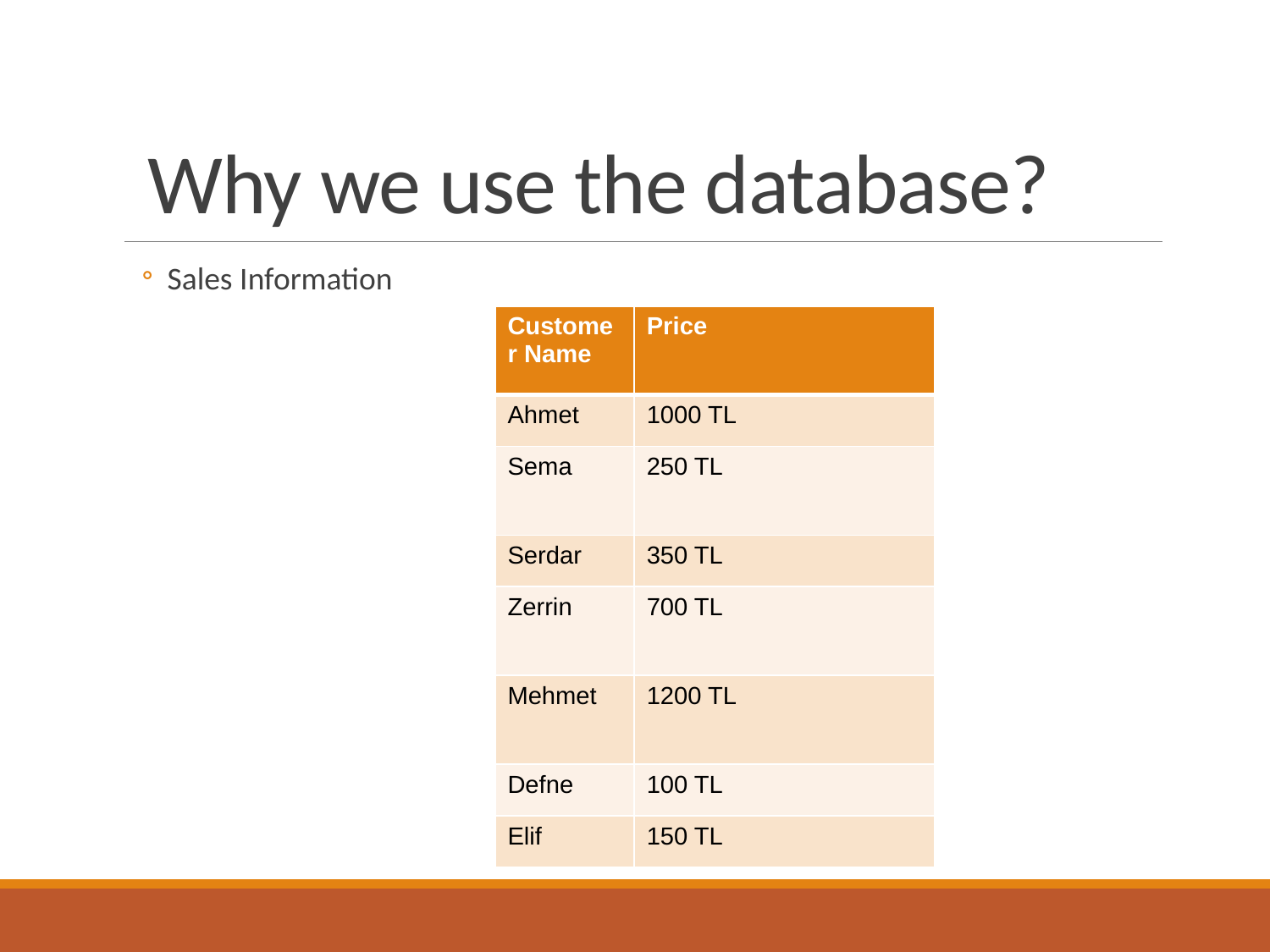

Why we use the database?
Sales Information
| Customer Name | Price |
| --- | --- |
| Ahmet | 1000 TL |
| Sema | 250 TL |
| Serdar | 350 TL |
| Zerrin | 700 TL |
| Mehmet | 1200 TL |
| Defne | 100 TL |
| Elif | 150 TL |